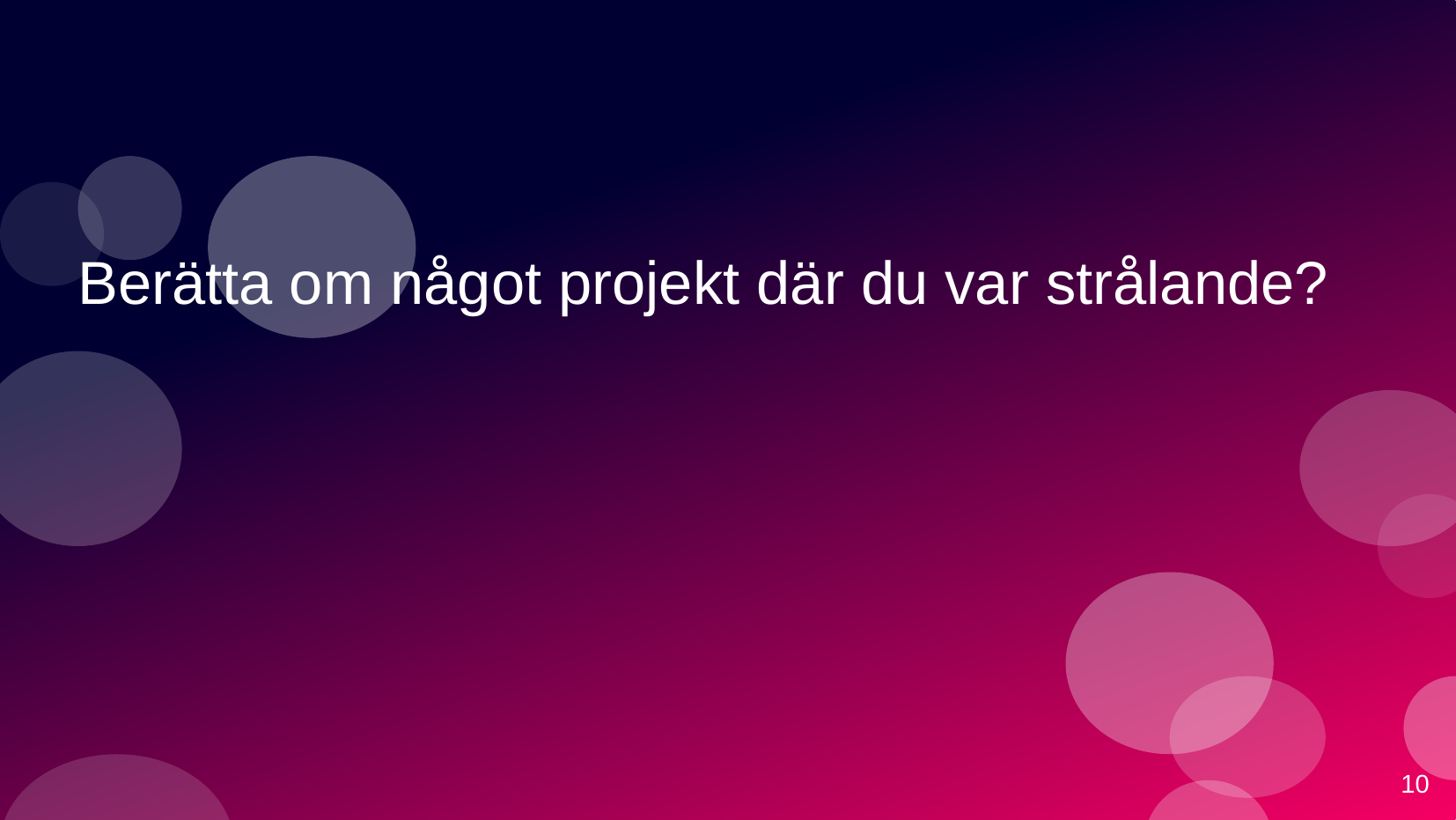

# Berätta om något projekt där du var strålande?

10